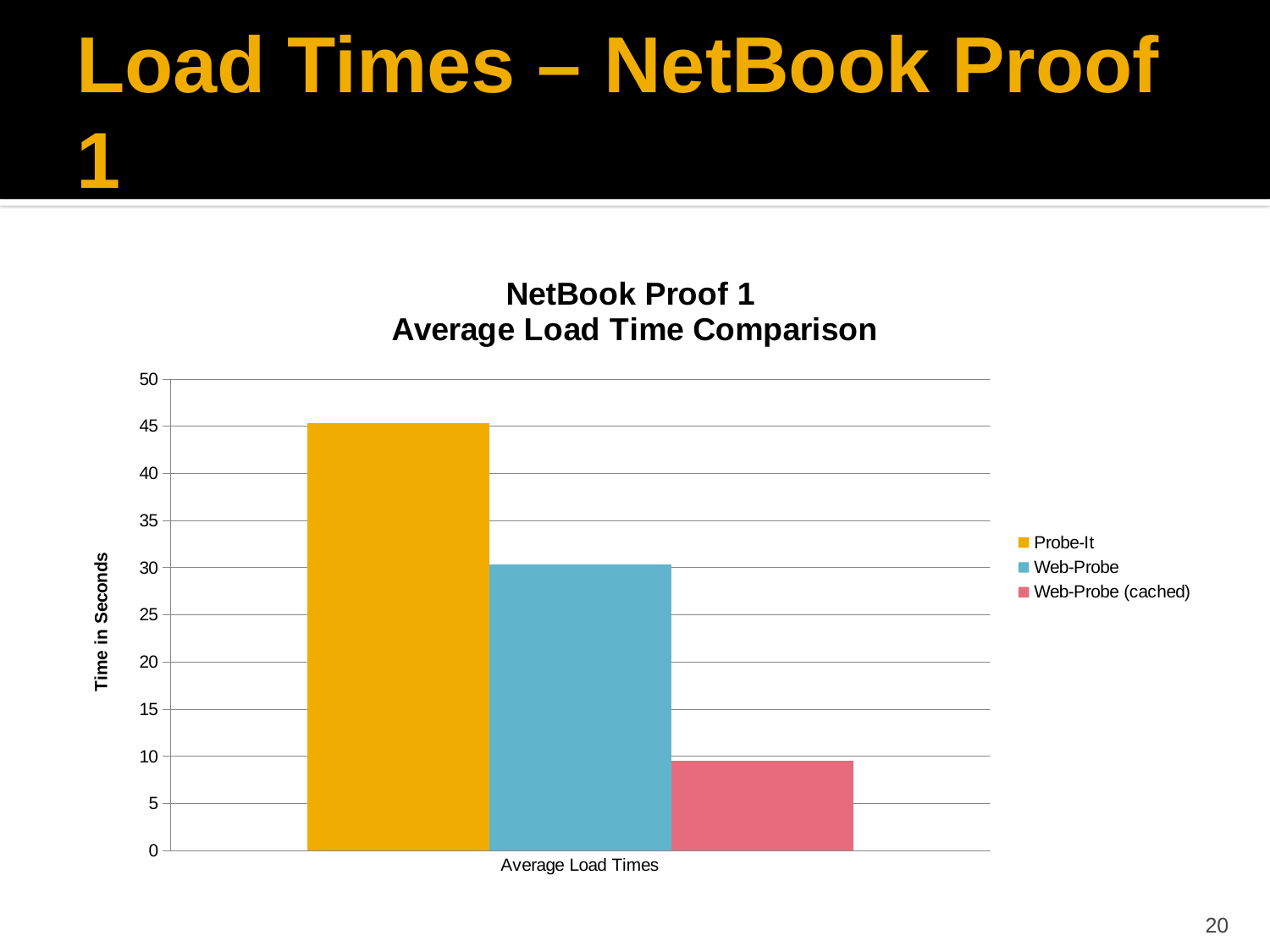

# Load Times – NetBook Proof 1

### Chart: NetBook Proof 1
Average Load Time Comparison

| Category | Probe-It | Web-Probe | Web-Probe (cached) |
|---|---|---|---|
| Average Load Times | 45.31 | 30.4 | 9.510000000000002 |
20